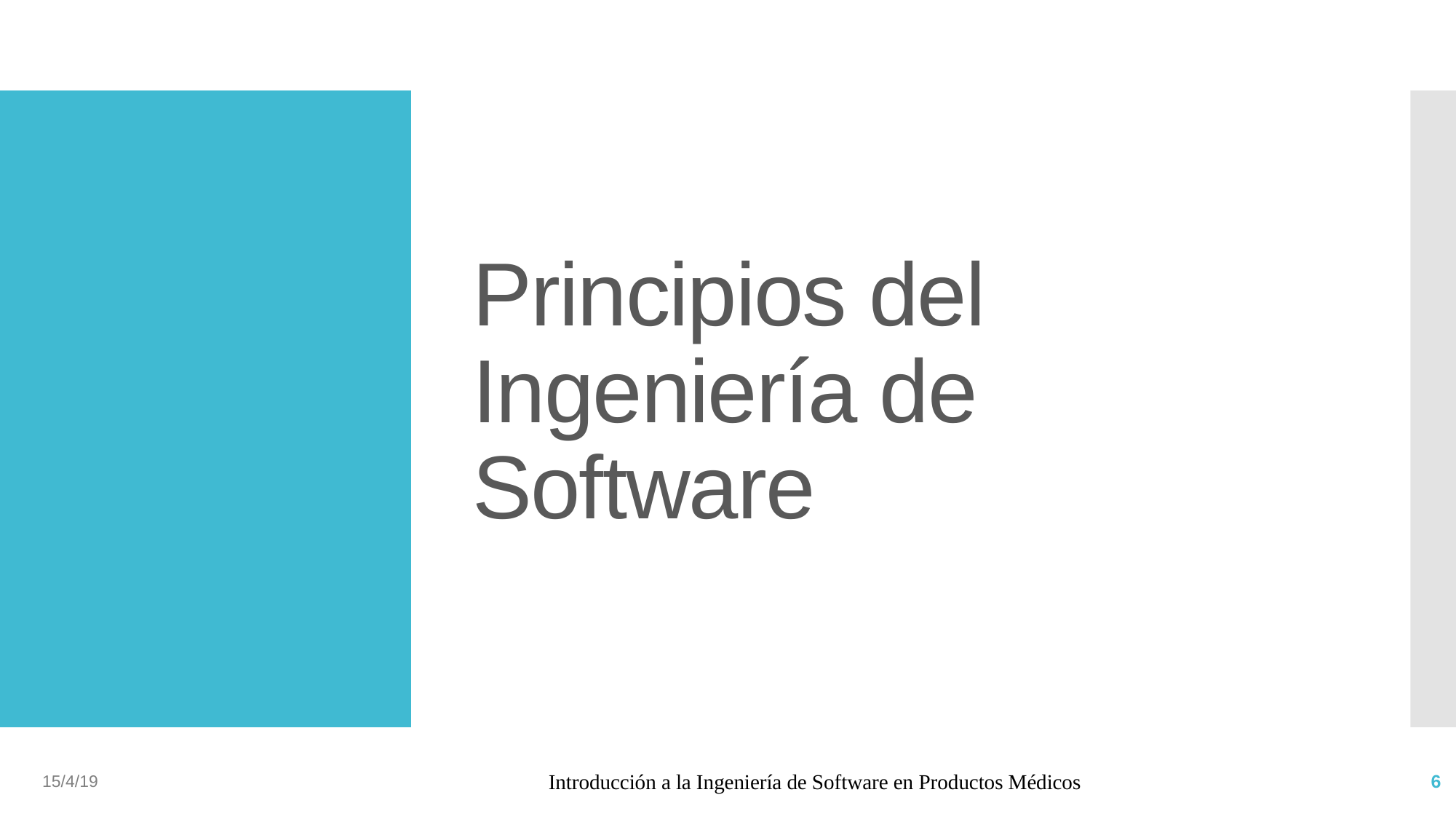

# Principios del Ingeniería de Software

15/4/19
Introducción a la Ingeniería de Software en Productos Médicos
6